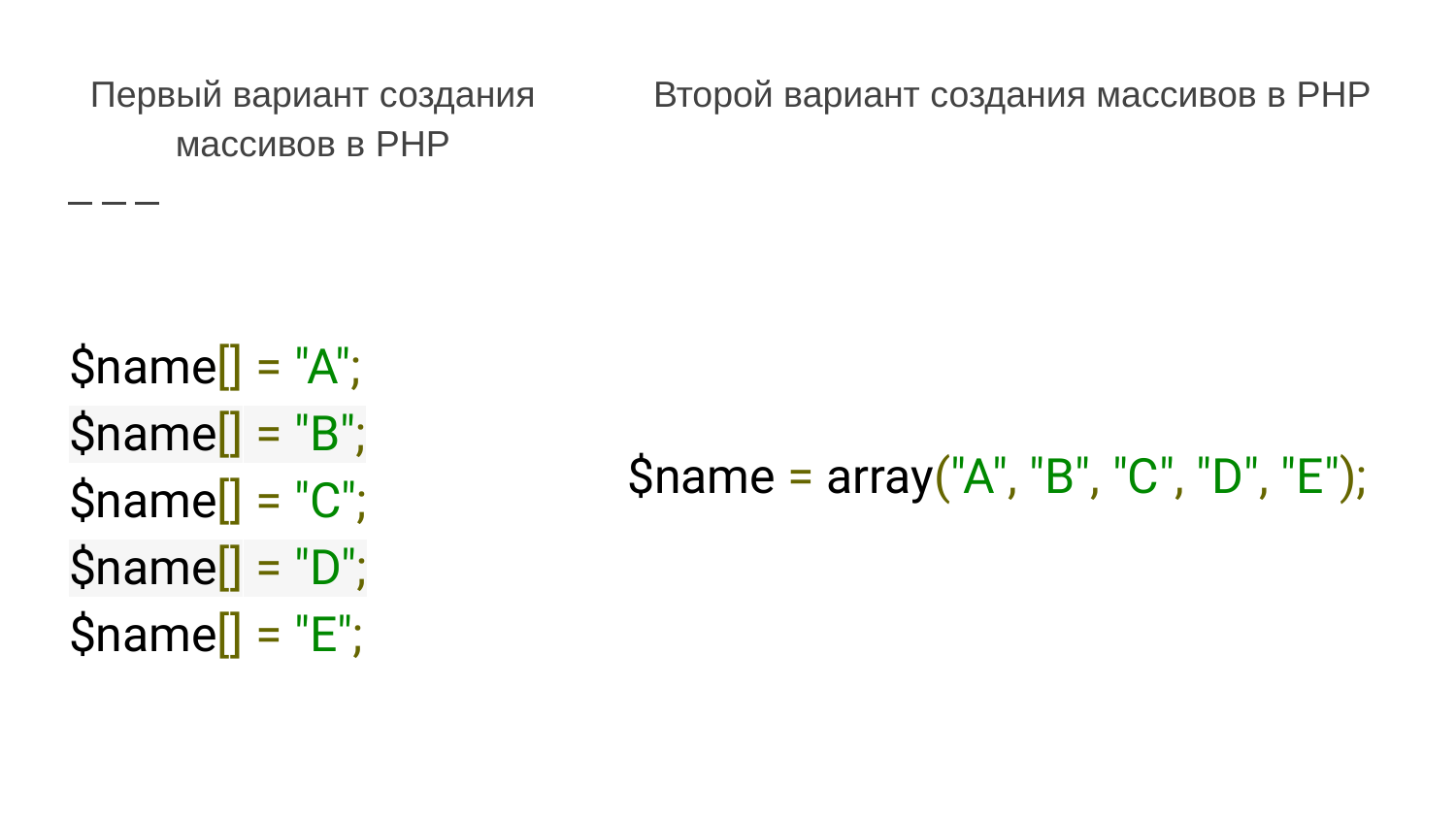

Первый вариант создания массивов в PHP

Второй вариант создания массивов в PHP

$name[] = "A";
$name[] = "B";
$name[] = "C";
$name[] = "D";
$name[] = "E";
$name = array("A", "B", "C", "D", "E");